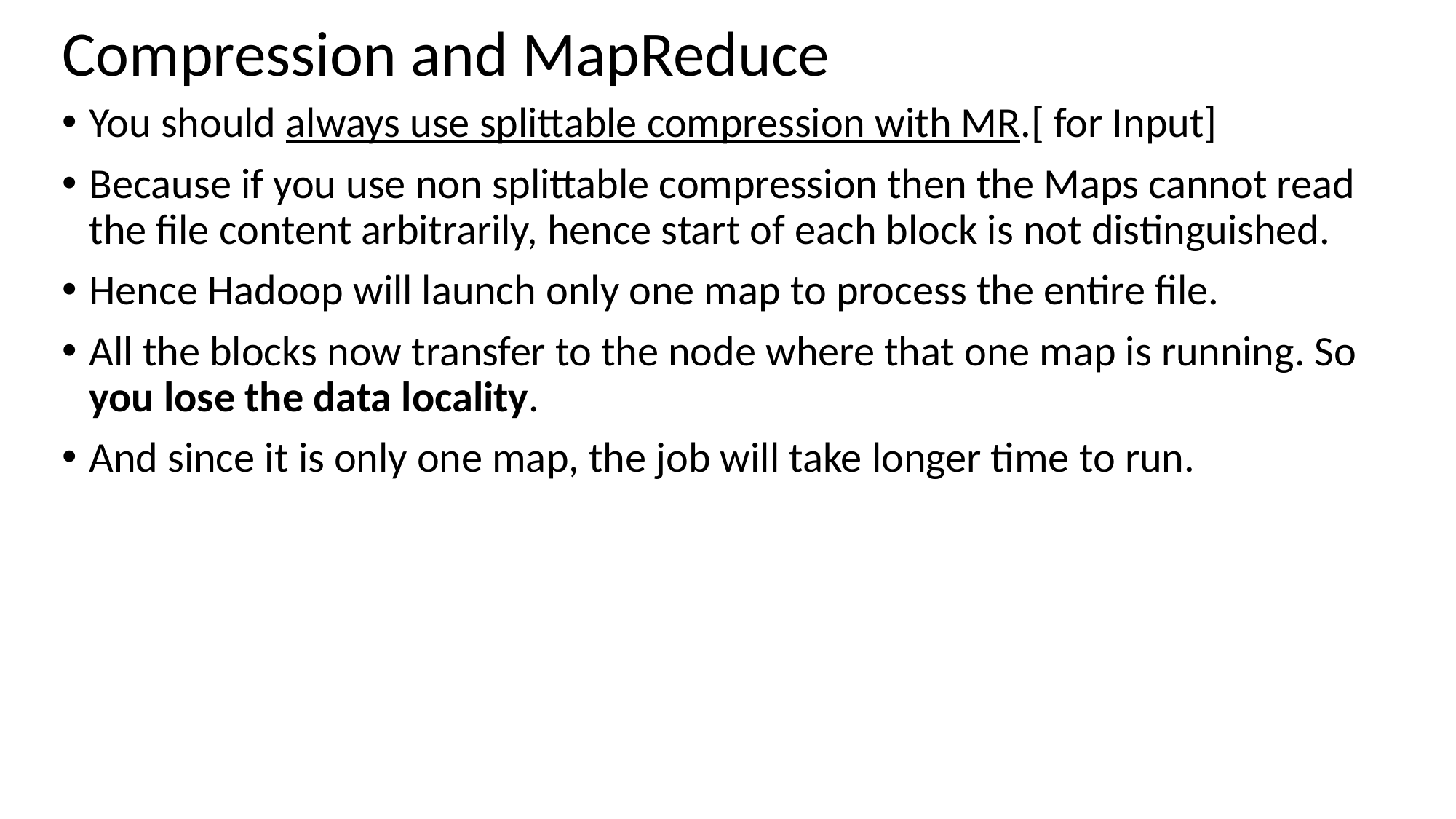

# Compression and MapReduce
You should always use splittable compression with MR.[ for Input]
Because if you use non splittable compression then the Maps cannot read the file content arbitrarily, hence start of each block is not distinguished.
Hence Hadoop will launch only one map to process the entire file.
All the blocks now transfer to the node where that one map is running. So you lose the data locality.
And since it is only one map, the job will take longer time to run.